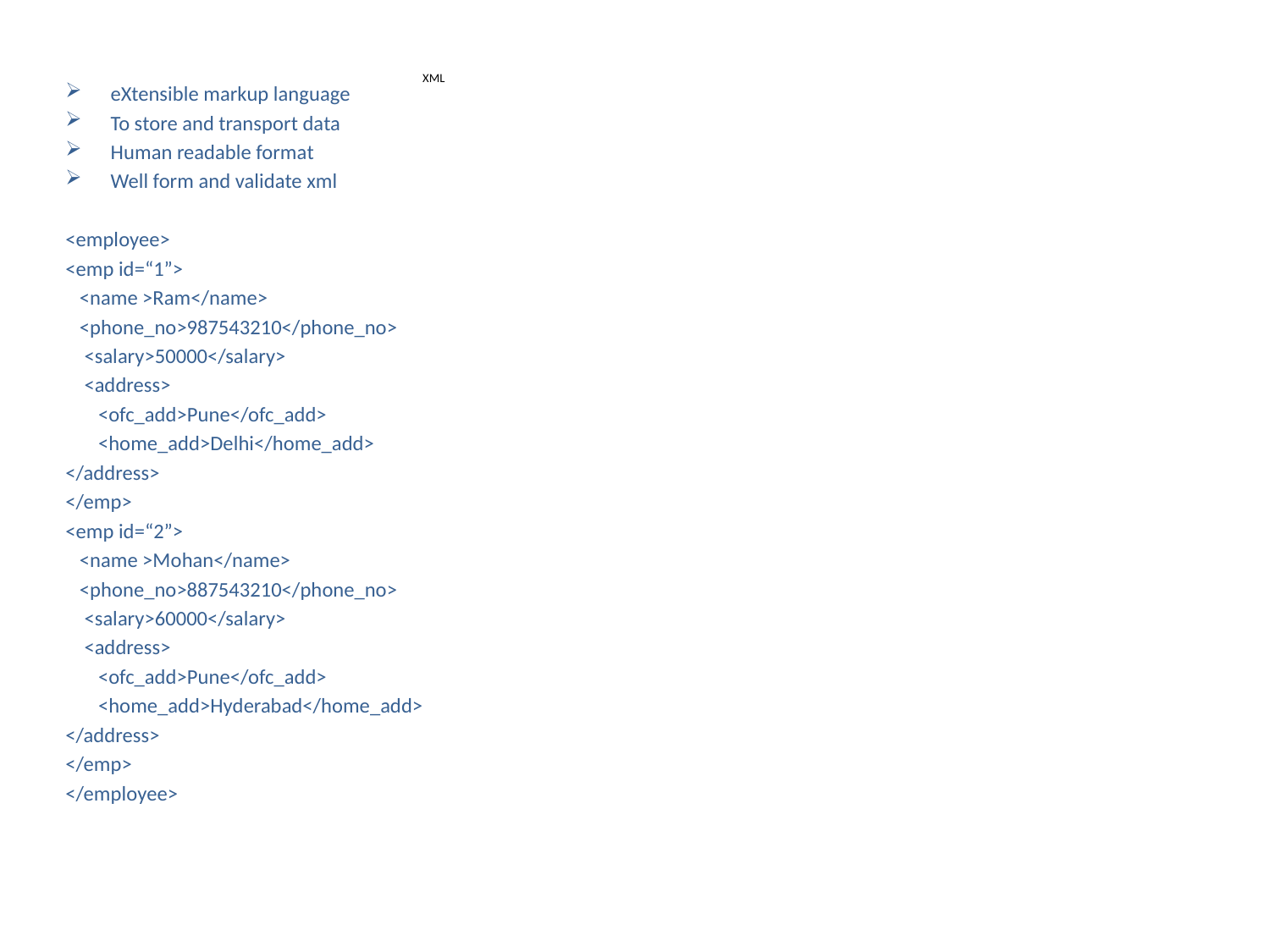

# XML
eXtensible markup language
To store and transport data
Human readable format
Well form and validate xml

<employee>
<emp id=“1”>
   <name >Ram</name>
   <phone_no>987543210</phone_no>
    <salary>50000</salary>
    <address>
       <ofc_add>Pune</ofc_add>
       <home_add>Delhi</home_add>
</address>
</emp>
<emp id=“2”>
   <name >Mohan</name>
   <phone_no>887543210</phone_no>
    <salary>60000</salary>
    <address>
       <ofc_add>Pune</ofc_add>
       <home_add>Hyderabad</home_add>
</address>
</emp>
</employee>